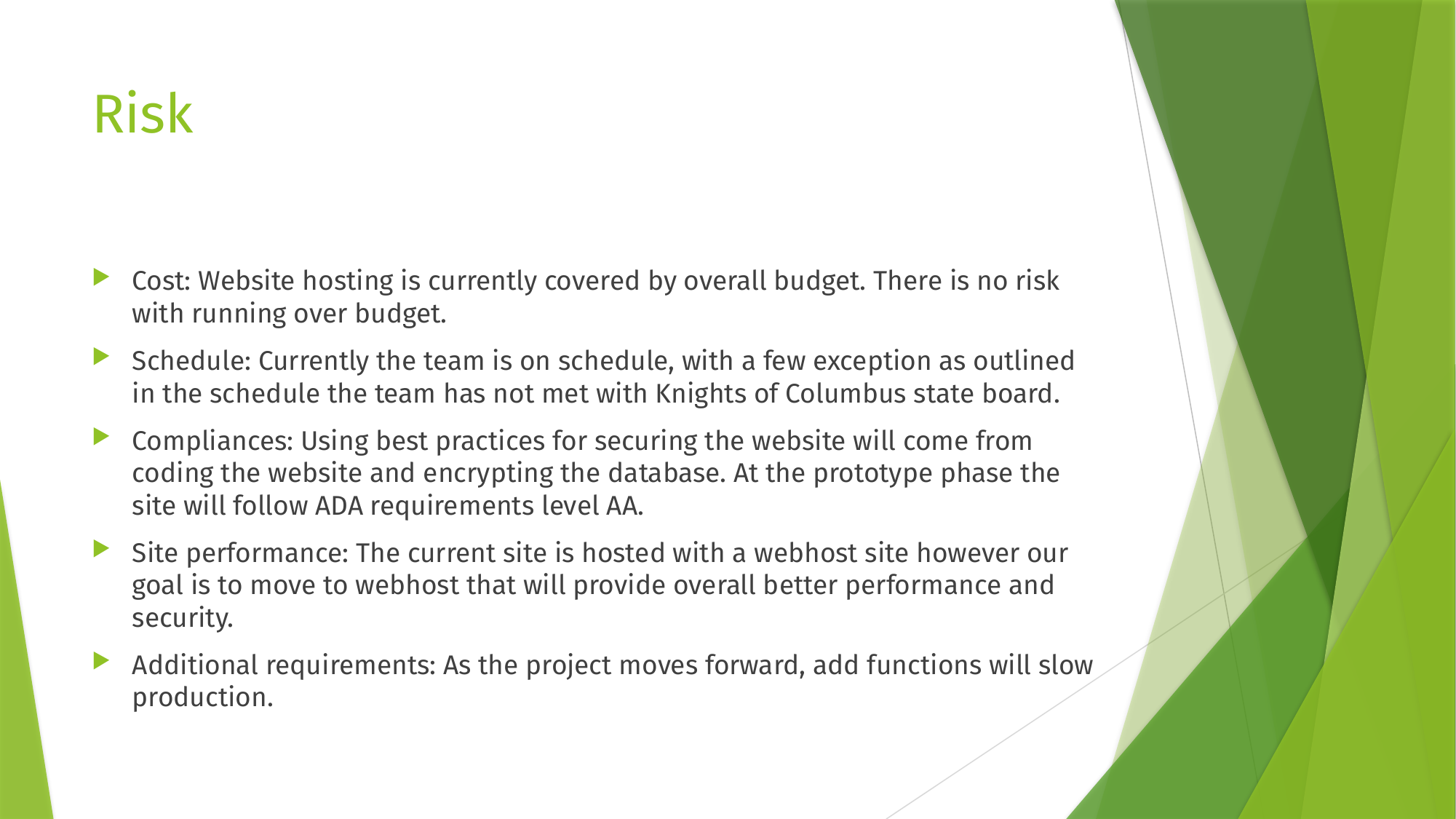

# Risk
Cost: Website hosting is currently covered by overall budget. There is no risk with running over budget.
Schedule: Currently the team is on schedule, with a few exception as outlined in the schedule the team has not met with Knights of Columbus state board.
Compliances: Using best practices for securing the website will come from coding the website and encrypting the database. At the prototype phase the site will follow ADA requirements level AA.
Site performance: The current site is hosted with a webhost site however our goal is to move to webhost that will provide overall better performance and security.
Additional requirements: As the project moves forward, add functions will slow production.